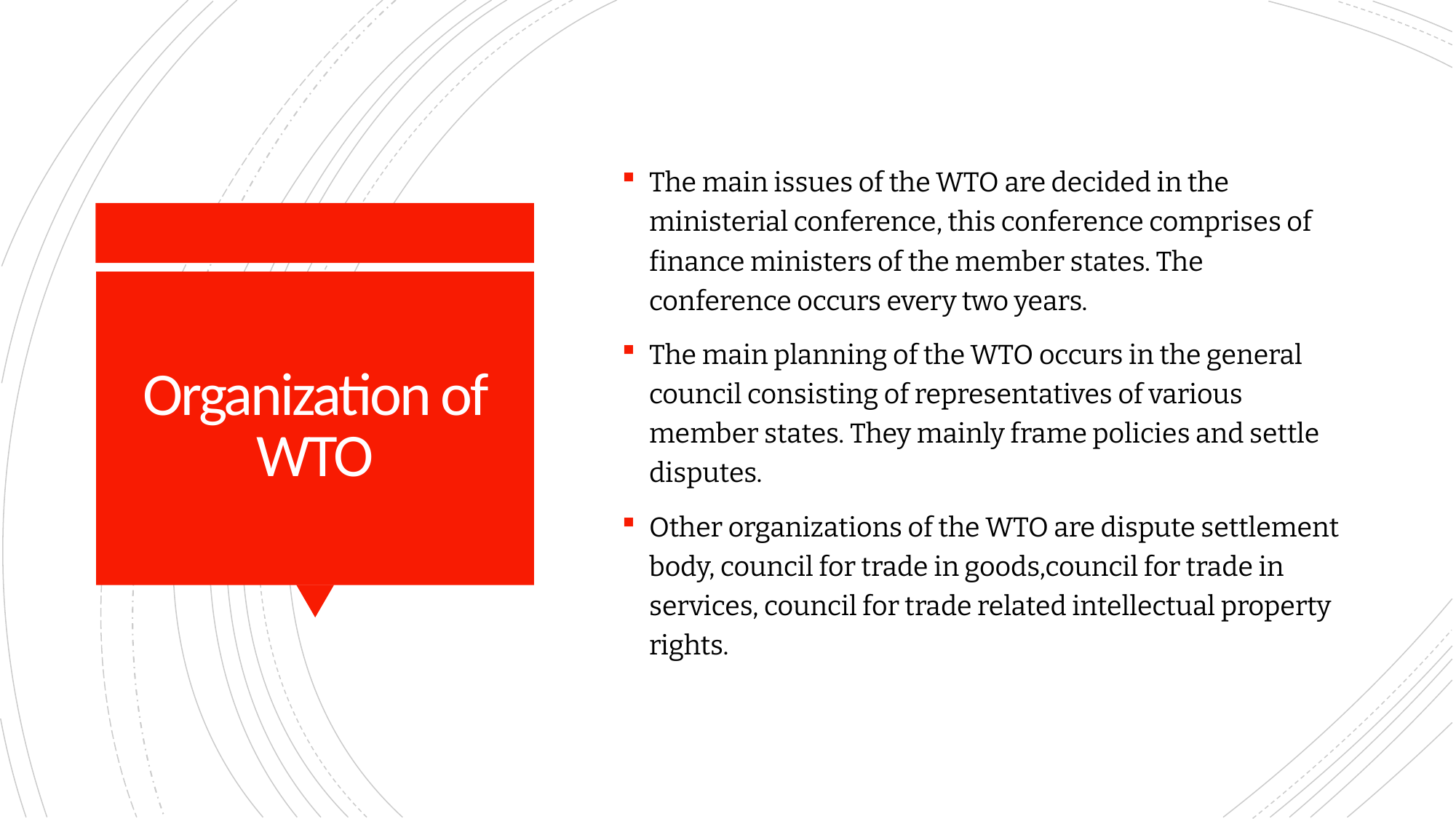

The main issues of the WTO are decided in the ministerial conference, this conference comprises of finance ministers of the member states. The conference occurs every two years.
The main planning of the WTO occurs in the general council consisting of representatives of various member states. They mainly frame policies and settle disputes.
Other organizations of the WTO are dispute settlement body, council for trade in goods,council for trade in services, council for trade related intellectual property rights.
# Organization of WTO